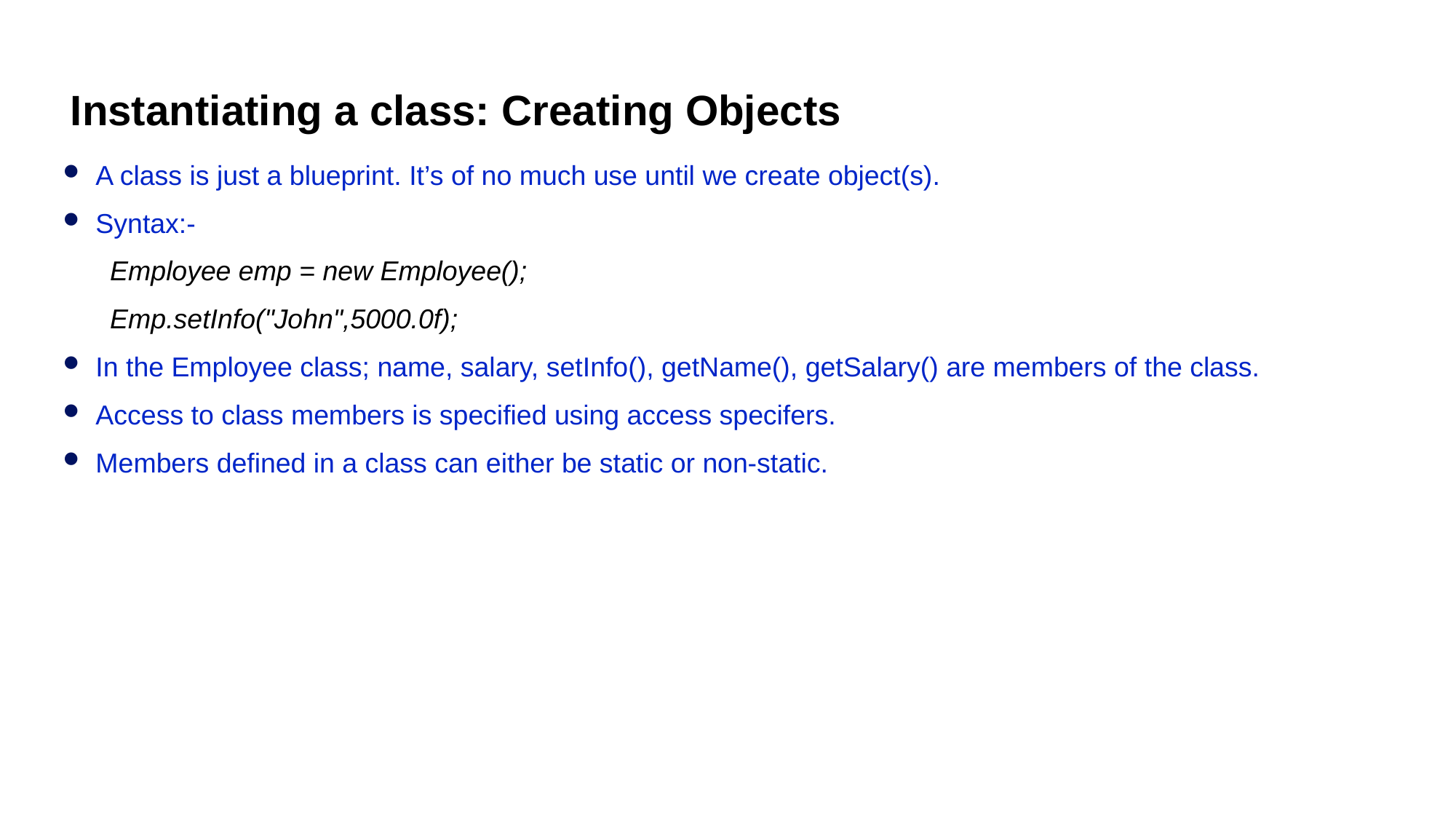

# Instantiating a class: Creating Objects
A class is just a blueprint. It’s of no much use until we create object(s).
Syntax:-
Employee emp = new Employee();
Emp.setInfo("John",5000.0f);
In the Employee class; name, salary, setInfo(), getName(), getSalary() are members of the class.
Access to class members is specified using access specifers.
Members defined in a class can either be static or non-static.